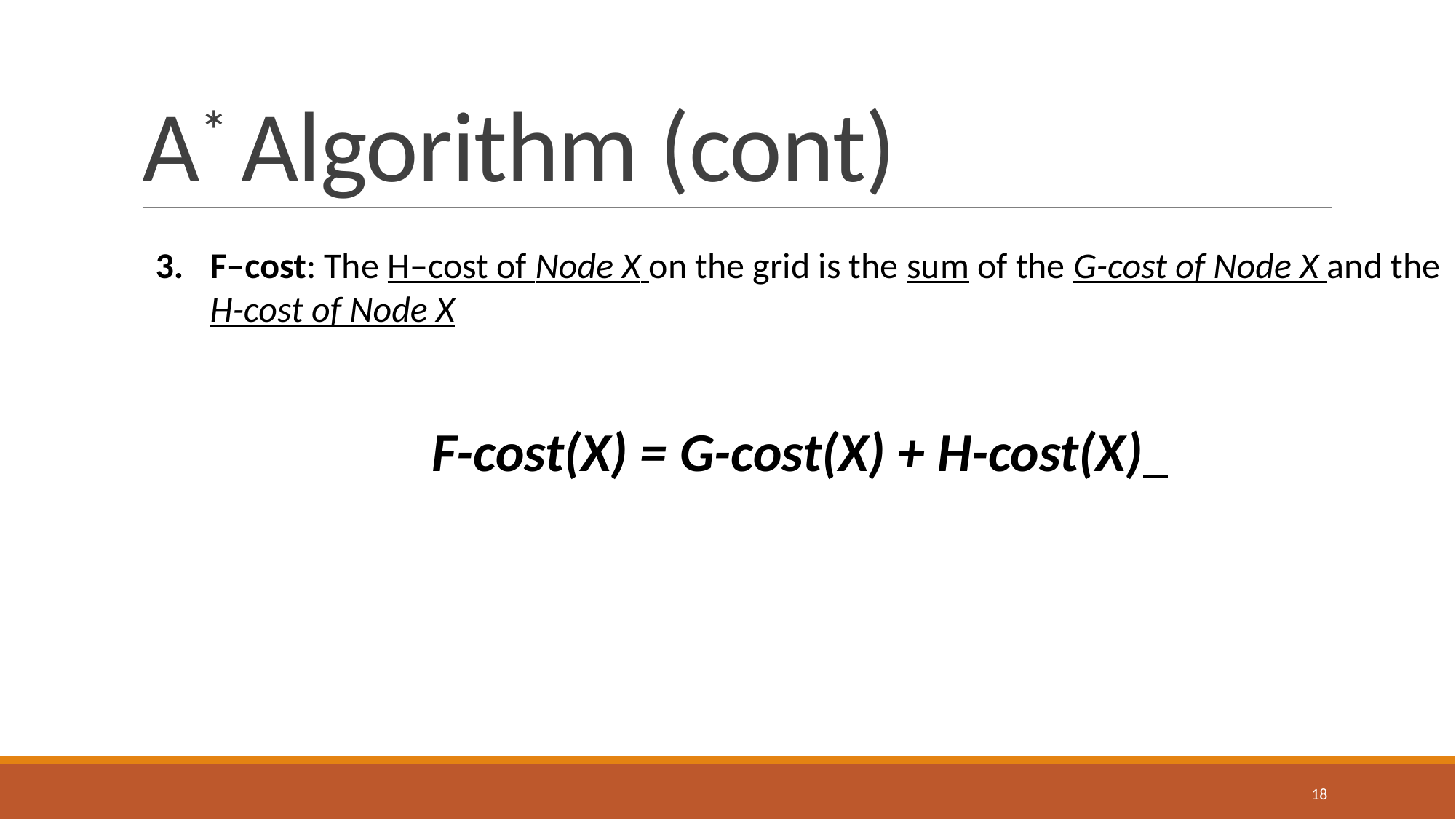

# A* Algorithm (cont)
F–cost: The H–cost of Node X on the grid is the sum of the G-cost of Node X and the H-cost of Node X

F-cost(X) = G-cost(X) + H-cost(X)

18